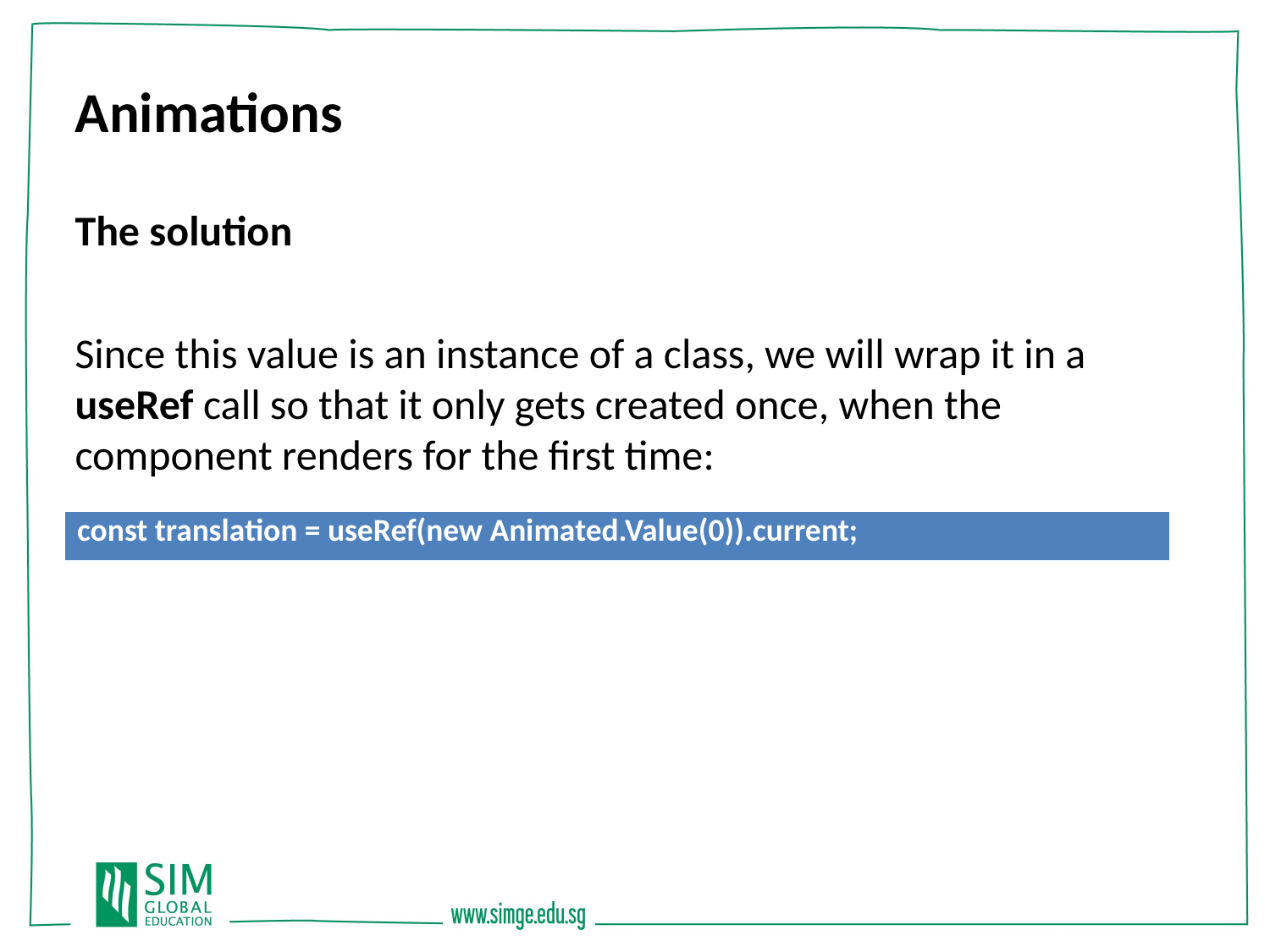

Animations
The solution

Since this value is an instance of a class, we will wrap it in a useRef call so that it only gets created once, when the component renders for the first time:

| const translation = useRef(new Animated.Value(0)).current; |
| --- |